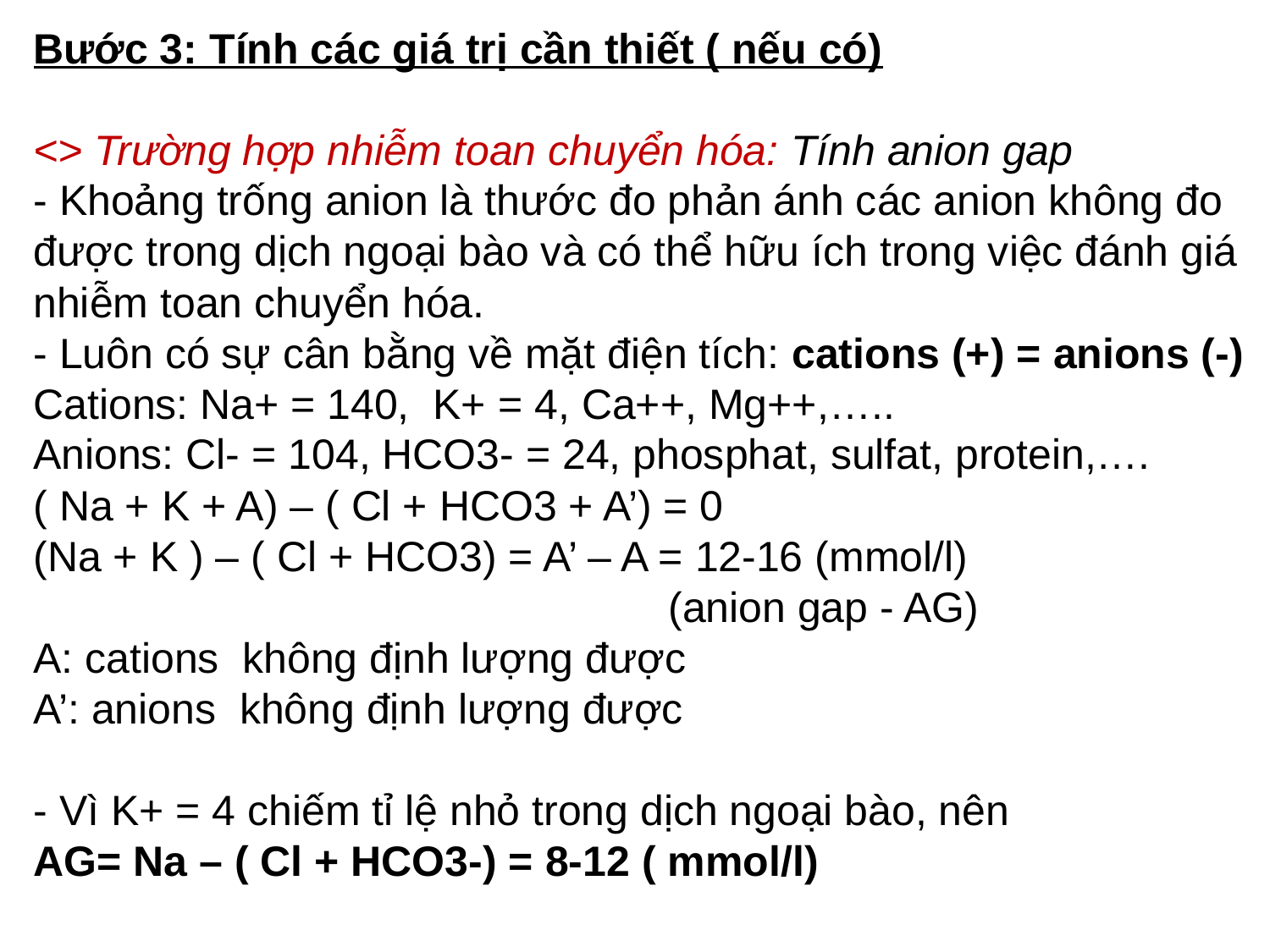

Bước 3: Tính các giá trị cần thiết ( nếu có)

<> Trường hợp nhiễm toan chuyển hóa: Tính anion gap
- Khoảng trống anion là thước đo phản ánh các anion không đo được trong dịch ngoại bào và có thể hữu ích trong việc đánh giá nhiễm toan chuyển hóa.
- Luôn có sự cân bằng về mặt điện tích: cations (+) = anions (-)
Cations: Na+ = 140,  K+ = 4, Ca++, Mg++,…..
Anions: Cl- = 104, HCO3- = 24, phosphat, sulfat, protein,….
( Na + K + A) – ( Cl + HCO3 + A’) = 0
(Na + K ) – ( Cl + HCO3) = A’ – A = 12-16 (mmol/l)
    					(anion gap - AG)
A: cations  không định lượng được
A’: anions  không định lượng được

- Vì K+ = 4 chiếm tỉ lệ nhỏ trong dịch ngoại bào, nên
AG= Na – ( Cl + HCO3-) = 8-12 ( mmol/l)